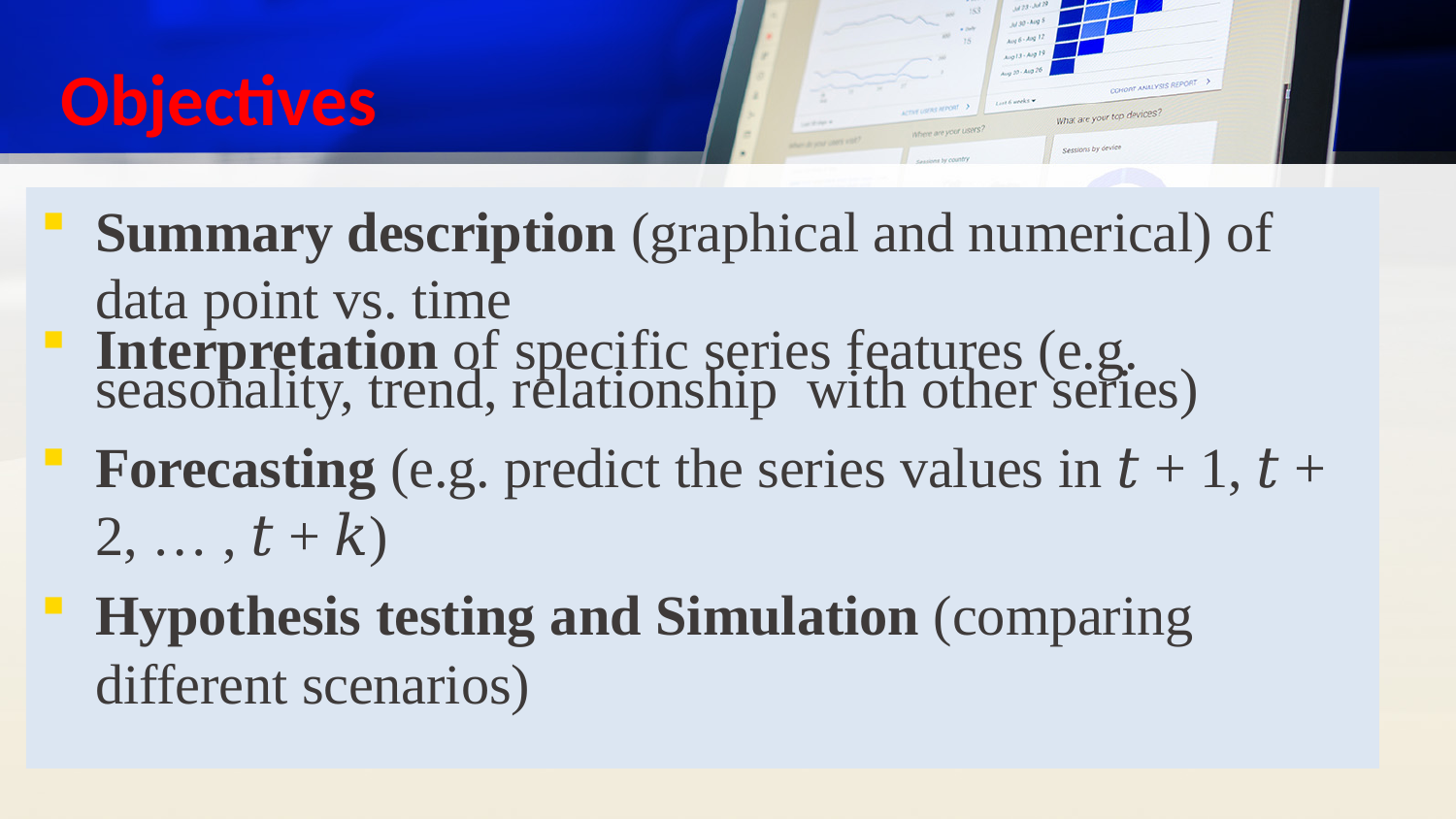

# Objectives
Summary description (graphical and numerical) of data point vs. time
Interpretation of specific series features (e.g. seasonality, trend, relationship  with other series)
Forecasting (e.g. predict the series values in 𝑡 + 1, 𝑡 + 2, … , 𝑡 + 𝑘)
Hypothesis testing and Simulation (comparing different scenarios)